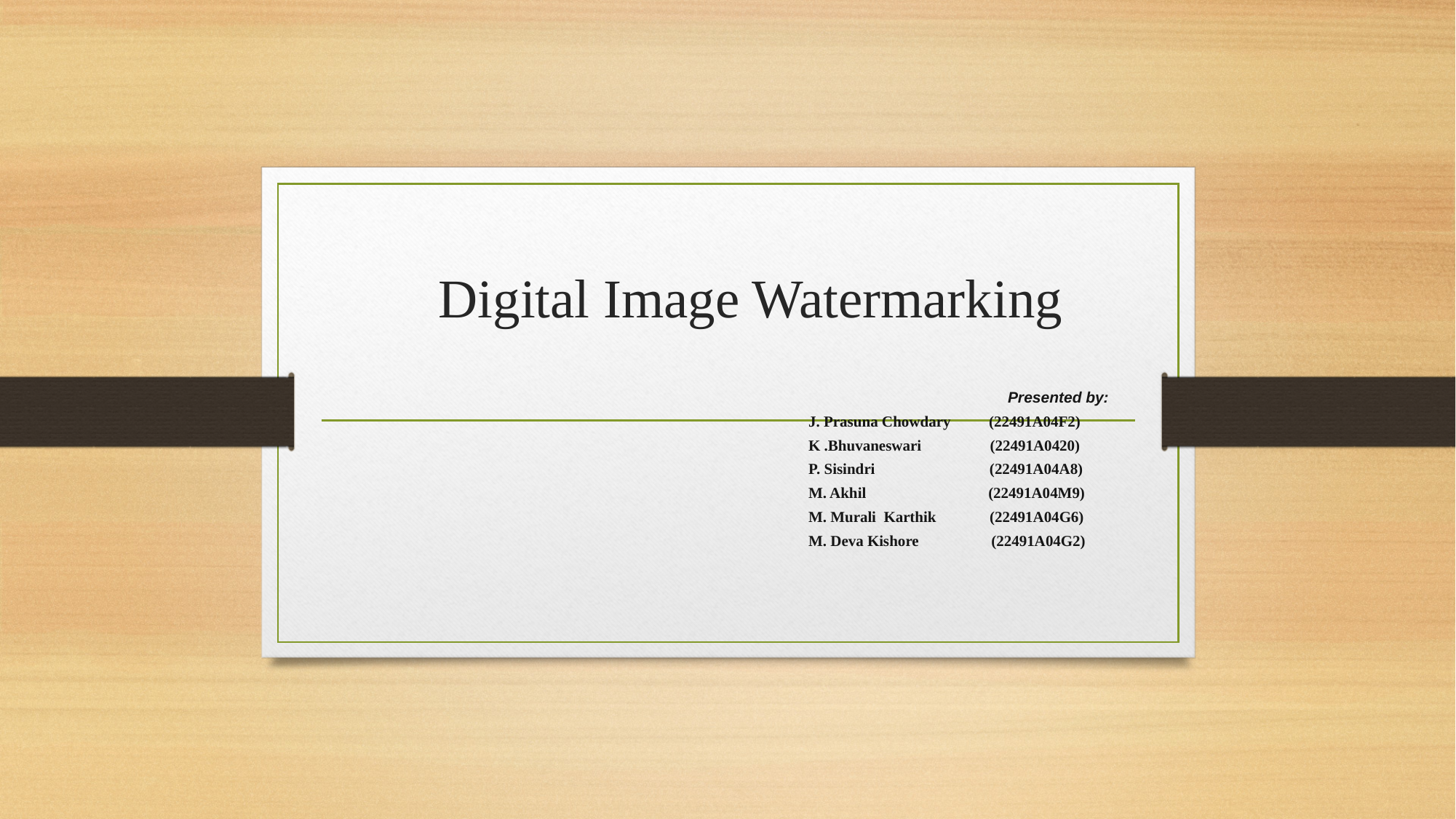

# Digital Image Watermarking

Presented by:
J. Prasuna Chowdary          (22491A04F2)
K .Bhuvaneswari                  (22491A0420)
P. Sisindri                              (22491A04A8)
M. Akhil                                (22491A04M9)
M. Murali  Karthik              (22491A04G6)
M. Deva Kishore                   (22491A04G2)